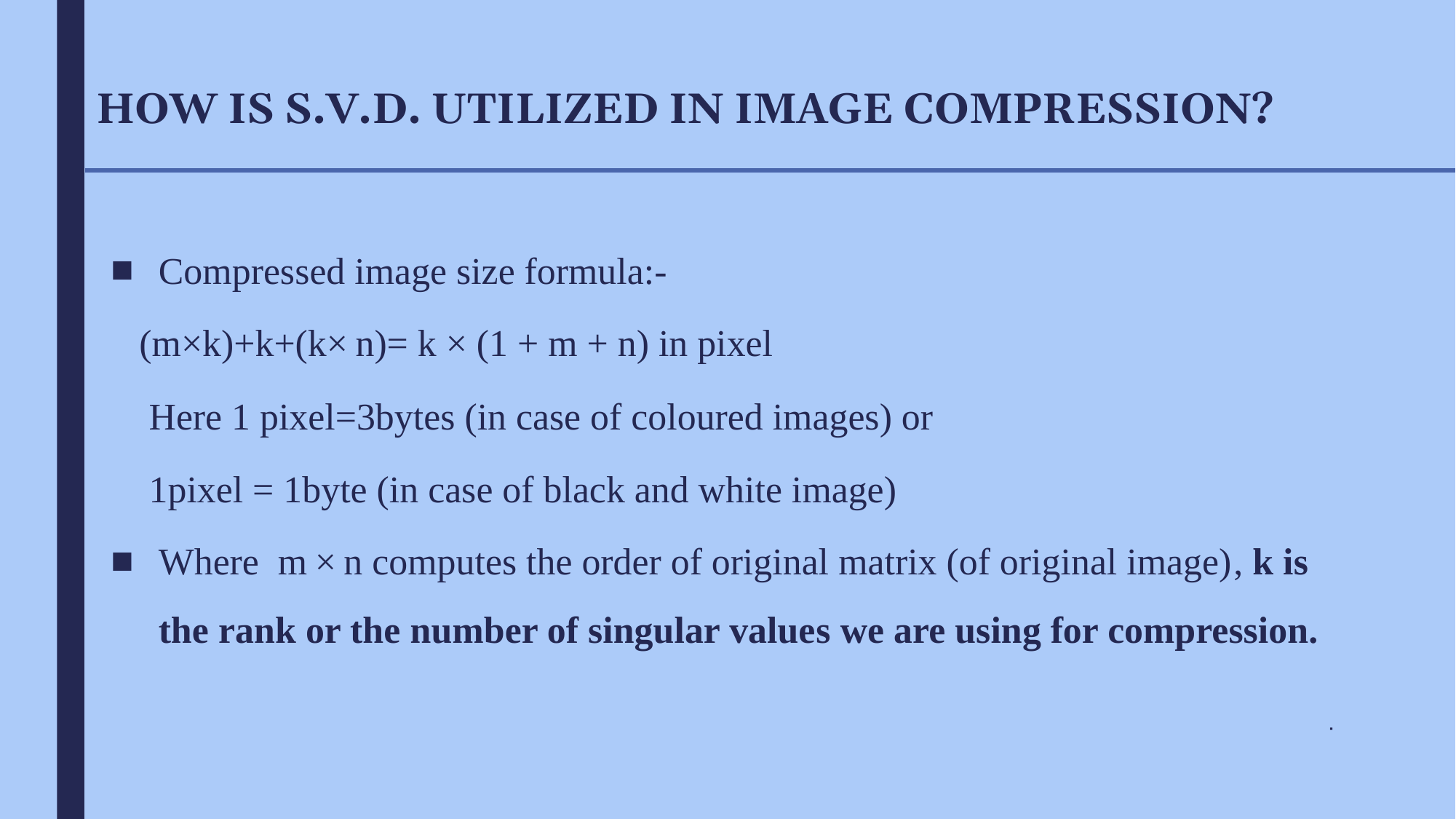

# HOW IS S.V.D. UTILIZED IN IMAGE COMPRESSION?
Compressed image size formula:-
   (m×k)+k+(k× n)= k × (1 + m + n) in pixel
    Here 1 pixel=3bytes (in case of coloured images) or
    1pixel = 1byte (in case of black and white image)
Where  m × n computes the order of original matrix (of original image), k is the rank or the number of singular values we are using for compression.